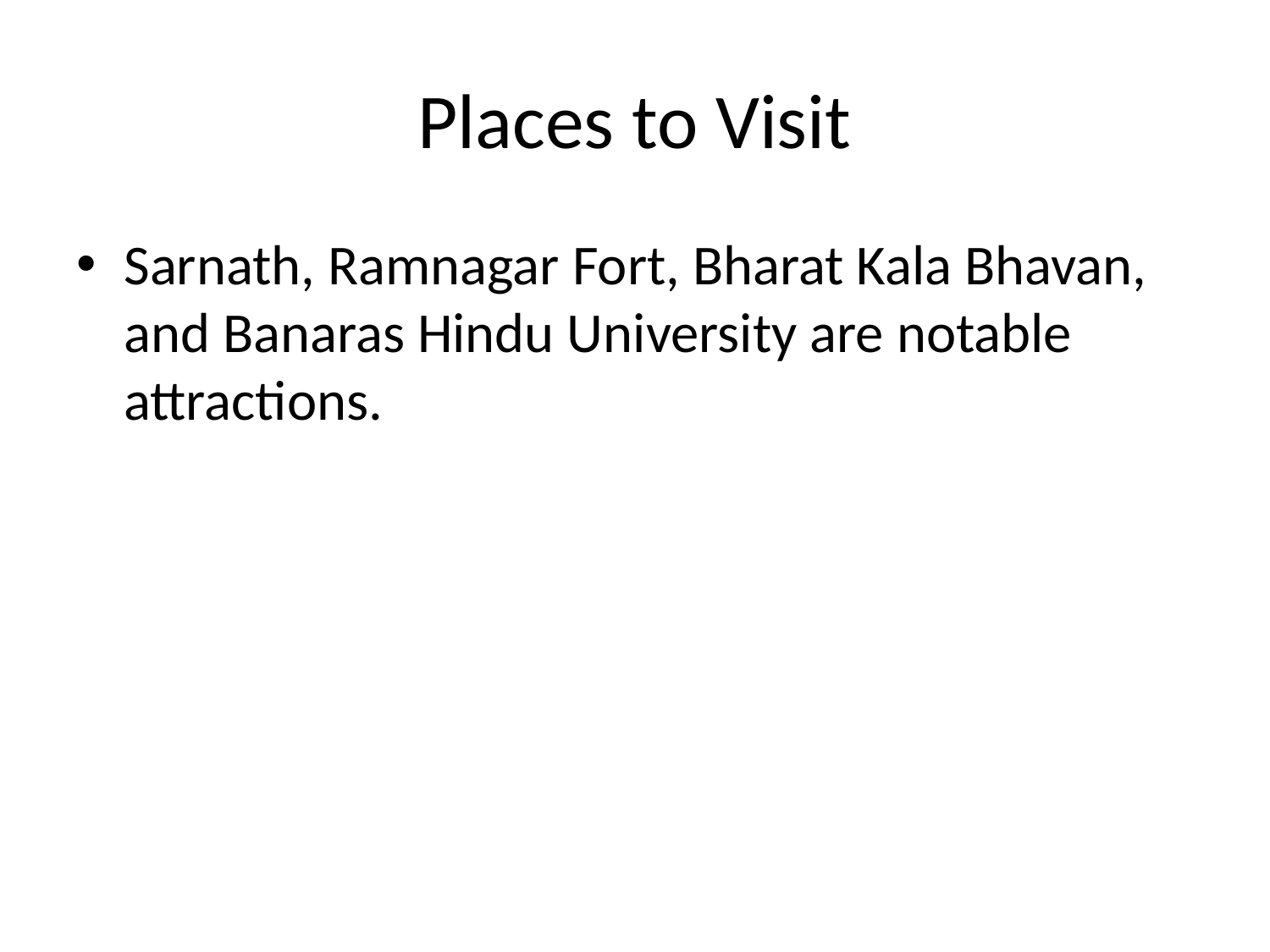

# Places to Visit
Sarnath, Ramnagar Fort, Bharat Kala Bhavan, and Banaras Hindu University are notable attractions.